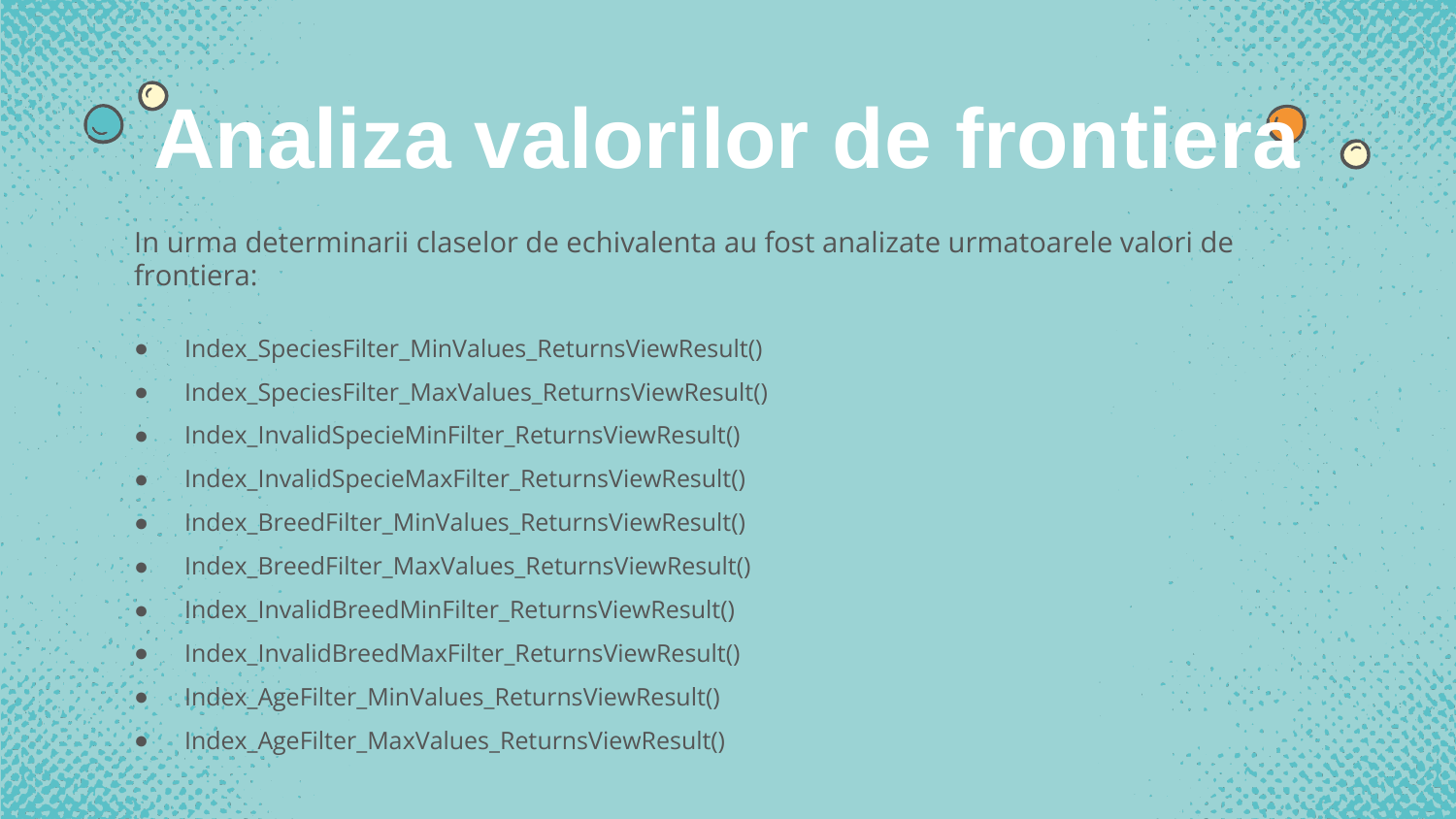

# Analiza valorilor de frontiera
In urma determinarii claselor de echivalenta au fost analizate urmatoarele valori de frontiera:

Index_SpeciesFilter_MinValues_ReturnsViewResult()
Index_SpeciesFilter_MaxValues_ReturnsViewResult()
Index_InvalidSpecieMinFilter_ReturnsViewResult()
Index_InvalidSpecieMaxFilter_ReturnsViewResult()
Index_BreedFilter_MinValues_ReturnsViewResult()
Index_BreedFilter_MaxValues_ReturnsViewResult()
Index_InvalidBreedMinFilter_ReturnsViewResult()
Index_InvalidBreedMaxFilter_ReturnsViewResult()
Index_AgeFilter_MinValues_ReturnsViewResult()
Index_AgeFilter_MaxValues_ReturnsViewResult()